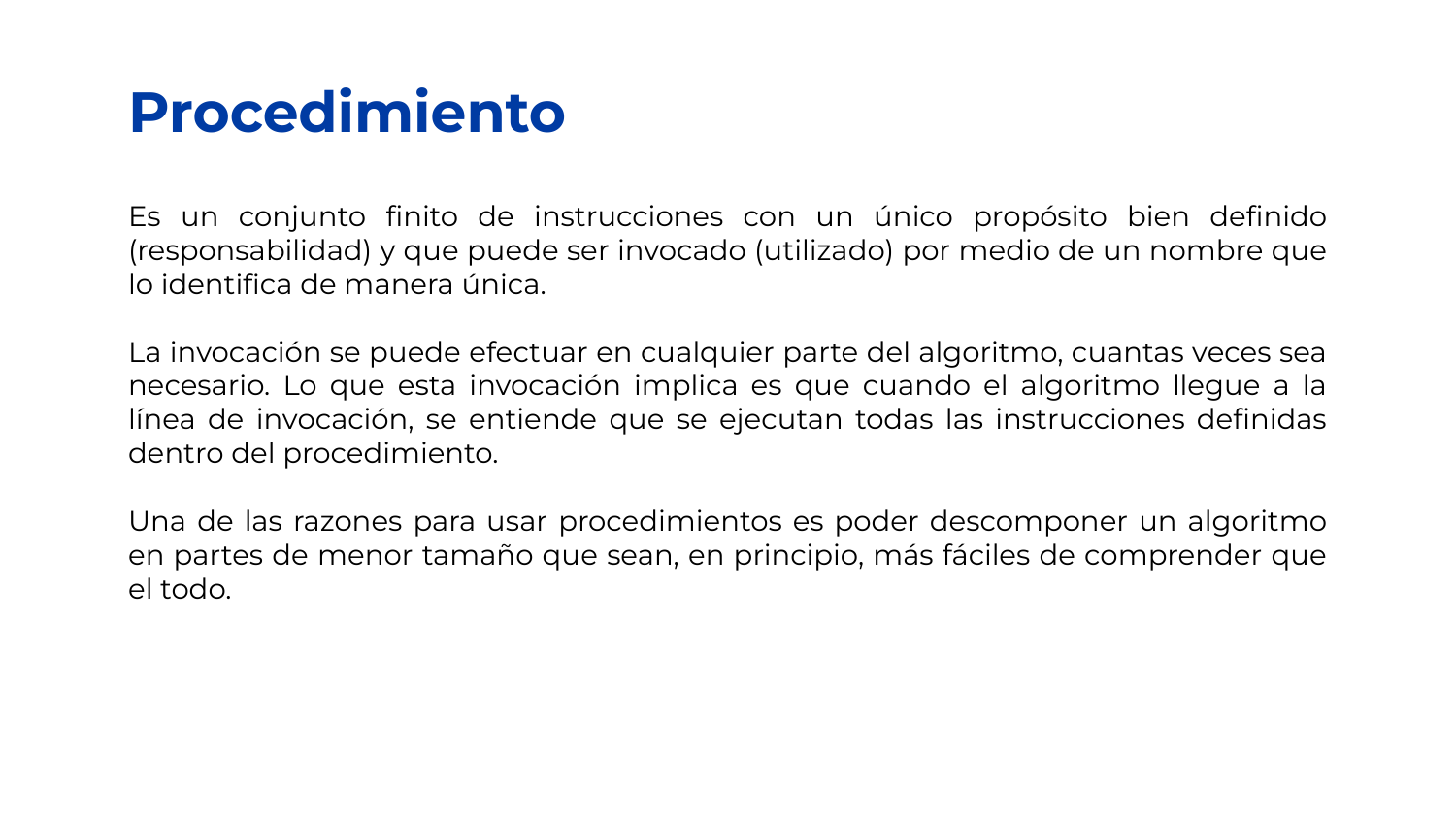

# Procedimiento
Es un conjunto finito de instrucciones con un único propósito bien definido (responsabilidad) y que puede ser invocado (utilizado) por medio de un nombre que lo identifica de manera única.

La invocación se puede efectuar en cualquier parte del algoritmo, cuantas veces sea necesario. Lo que esta invocación implica es que cuando el algoritmo llegue a la línea de invocación, se entiende que se ejecutan todas las instrucciones definidas dentro del procedimiento.

Una de las razones para usar procedimientos es poder descomponer un algoritmo en partes de menor tamaño que sean, en principio, más fáciles de comprender que el todo.